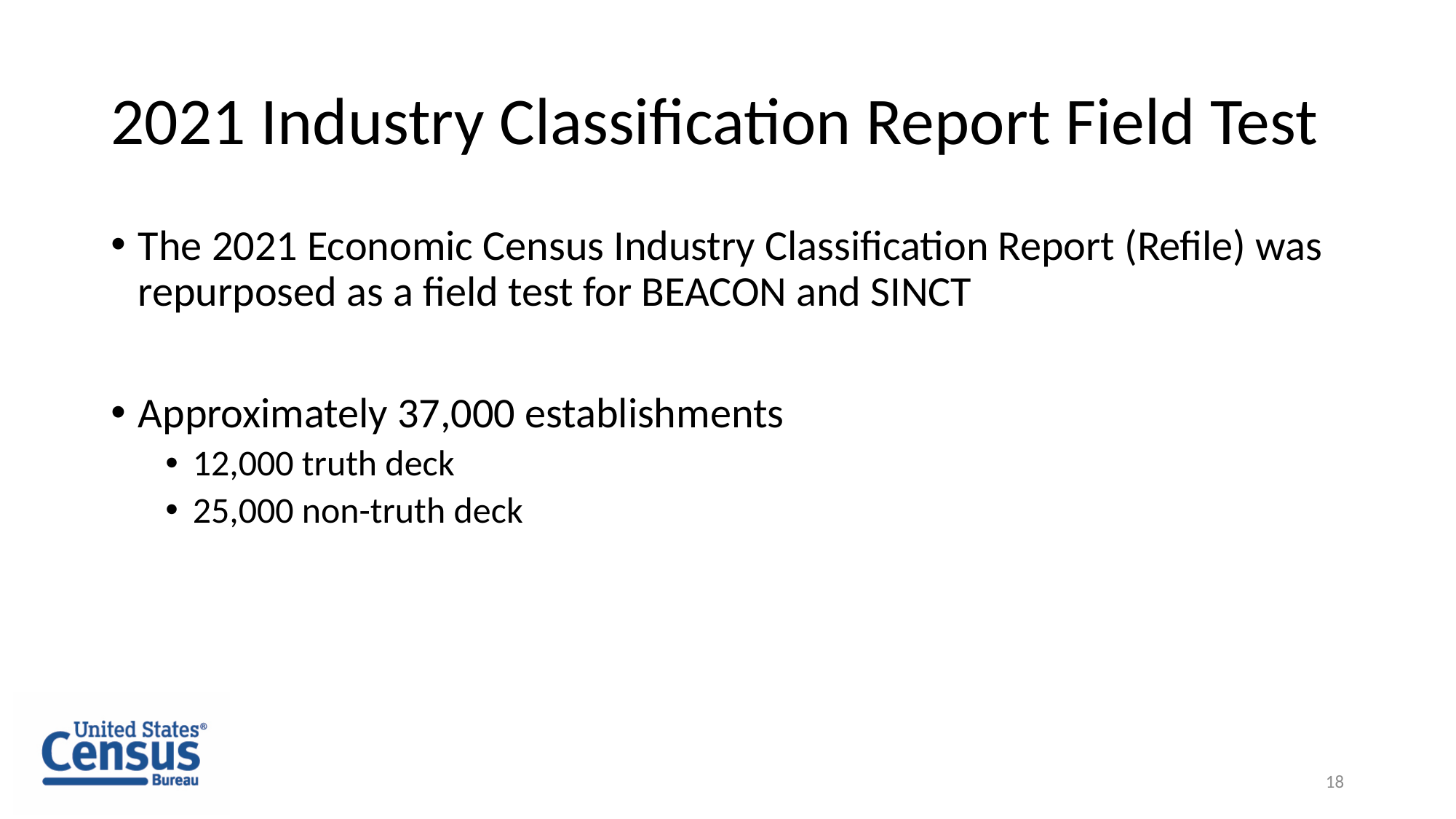

# 2021 Industry Classification Report Field Test
The 2021 Economic Census Industry Classification Report (Refile) was repurposed as a field test for BEACON and SINCT

Approximately 37,000 establishments
12,000 truth deck
25,000 non-truth deck
18